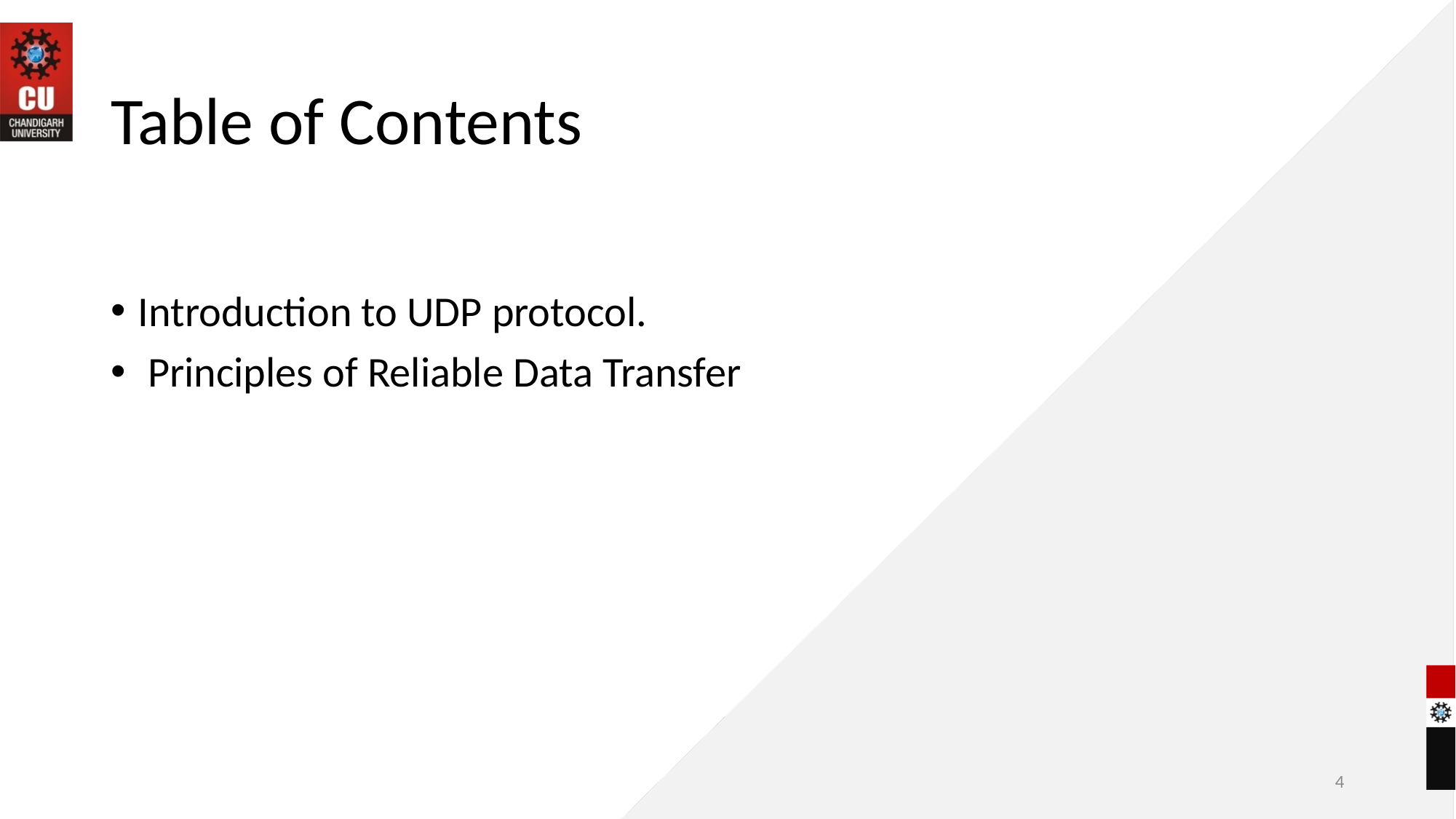

# Table of Contents

Introduction to UDP protocol.
 Principles of Reliable Data Transfer

4